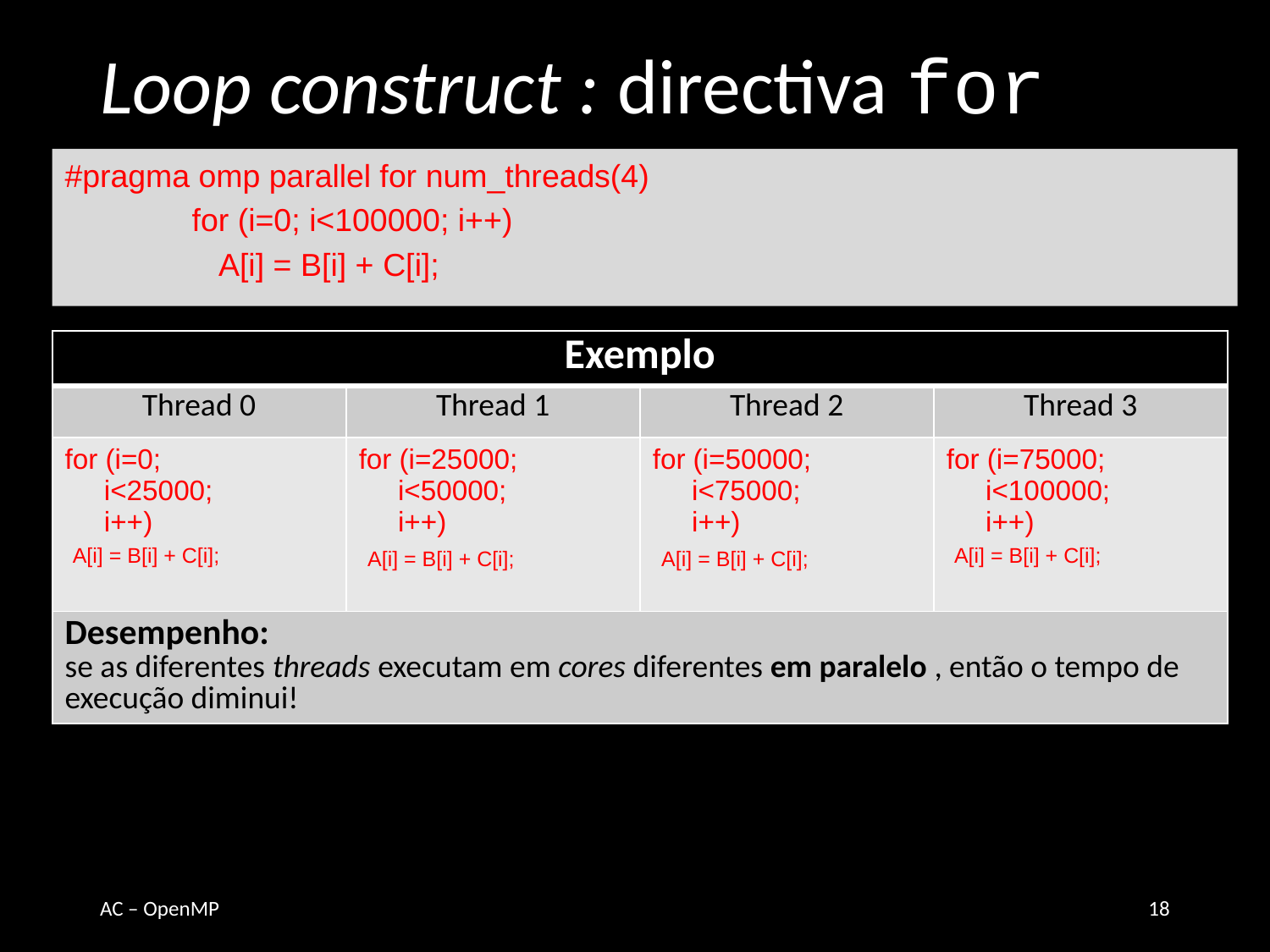

# Loop construct : directiva for
#pragma omp parallel for num_threads(4)
	for (i=0; i<100000; i++)
	   A[i] = B[i] + C[i];

| Exemplo |  |  |  |
| --- | --- | --- | --- |
| Thread 0 | Thread 1 | Thread 2 | Thread 3 |
| for (i=0; i<25000; i++) A[i] = B[i] + C[i]; | for (i=25000; i<50000; i++) A[i] = B[i] + C[i]; | for (i=50000; i<75000; i++) A[i] = B[i] + C[i]; | for (i=75000; i<100000; i++) A[i] = B[i] + C[i]; |
| Desempenho: se as diferentes threads executam em cores diferentes em paralelo , então o tempo de execução diminui! |  |  |  |
AC – OpenMP
18